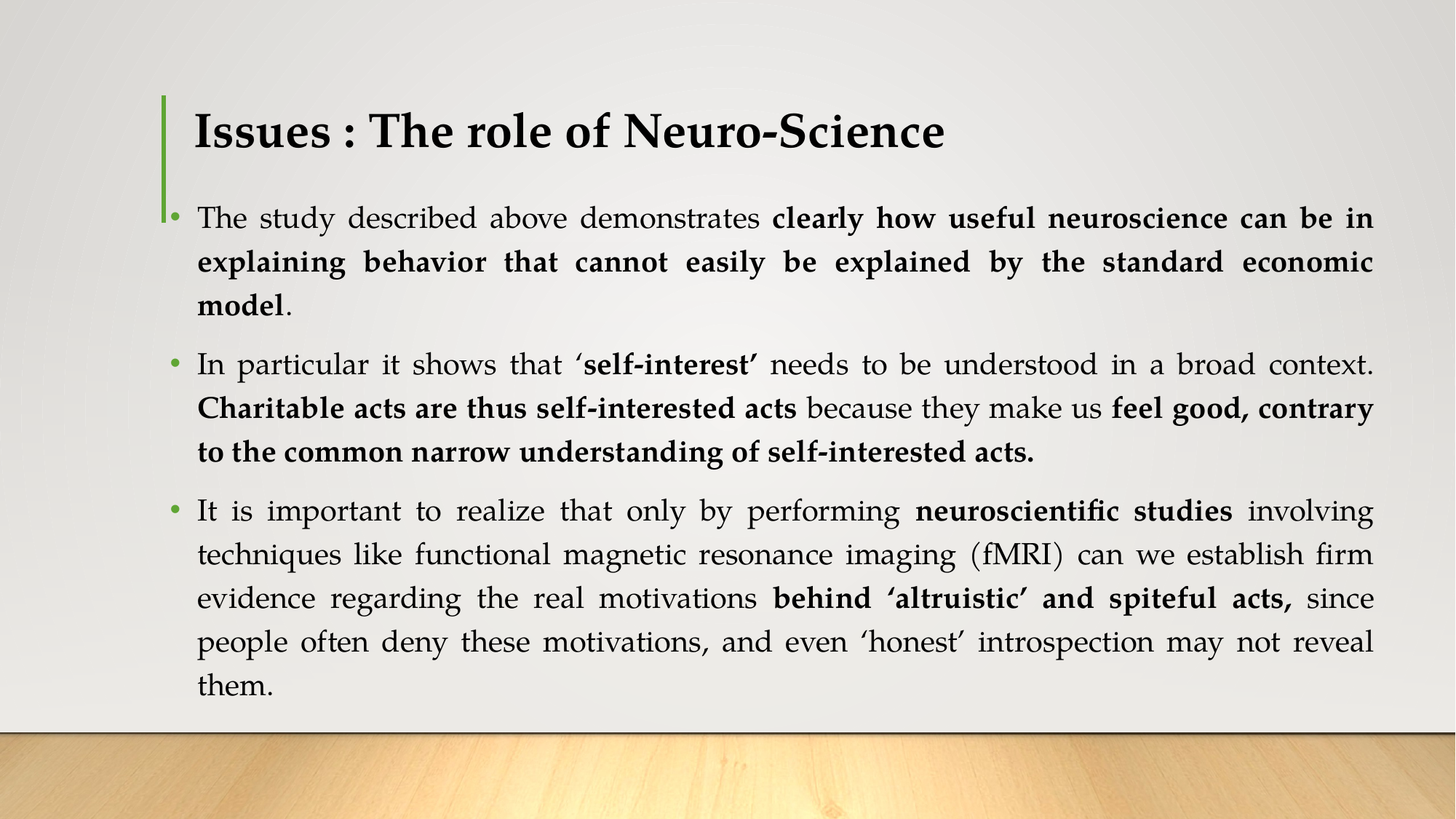

# Issues : The role of Neuro-Science
The study described above demonstrates clearly how useful neuroscience can be in explaining behavior that cannot easily be explained by the standard economic model.
In particular it shows that ‘self-interest’ needs to be understood in a broad context. Charitable acts are thus self-interested acts because they make us feel good, contrary to the common narrow understanding of self-interested acts.
It is important to realize that only by performing neuroscientific studies involving techniques like functional magnetic resonance imaging (fMRI) can we establish firm evidence regarding the real motivations behind ‘altruistic’ and spiteful acts, since people often deny these motivations, and even ‘honest’ introspection may not reveal them.